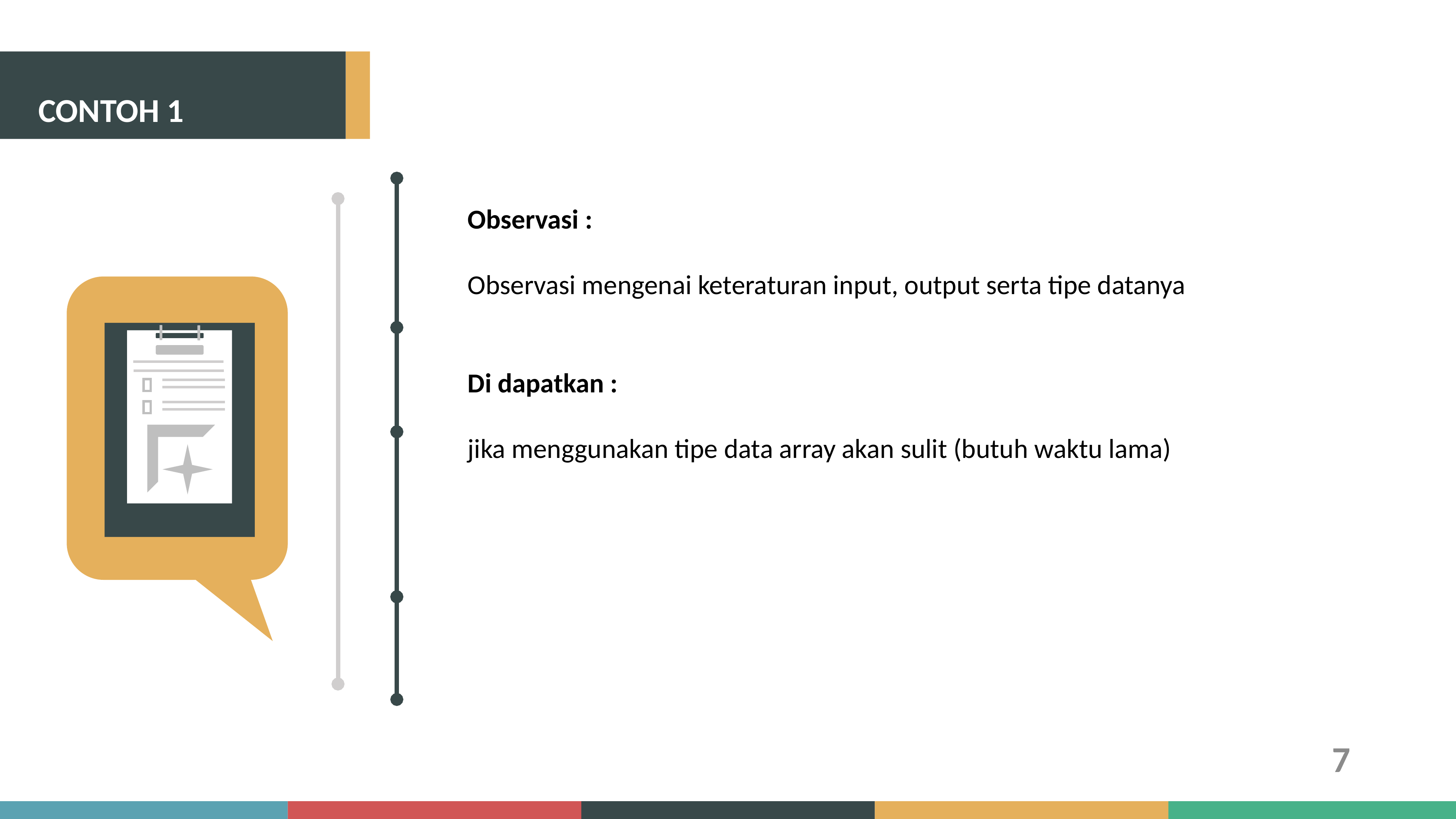

CONTOH 1
Observasi :

Observasi mengenai keteraturan input, output serta tipe datanya

Di dapatkan :

jika menggunakan tipe data array akan sulit (butuh waktu lama)

7